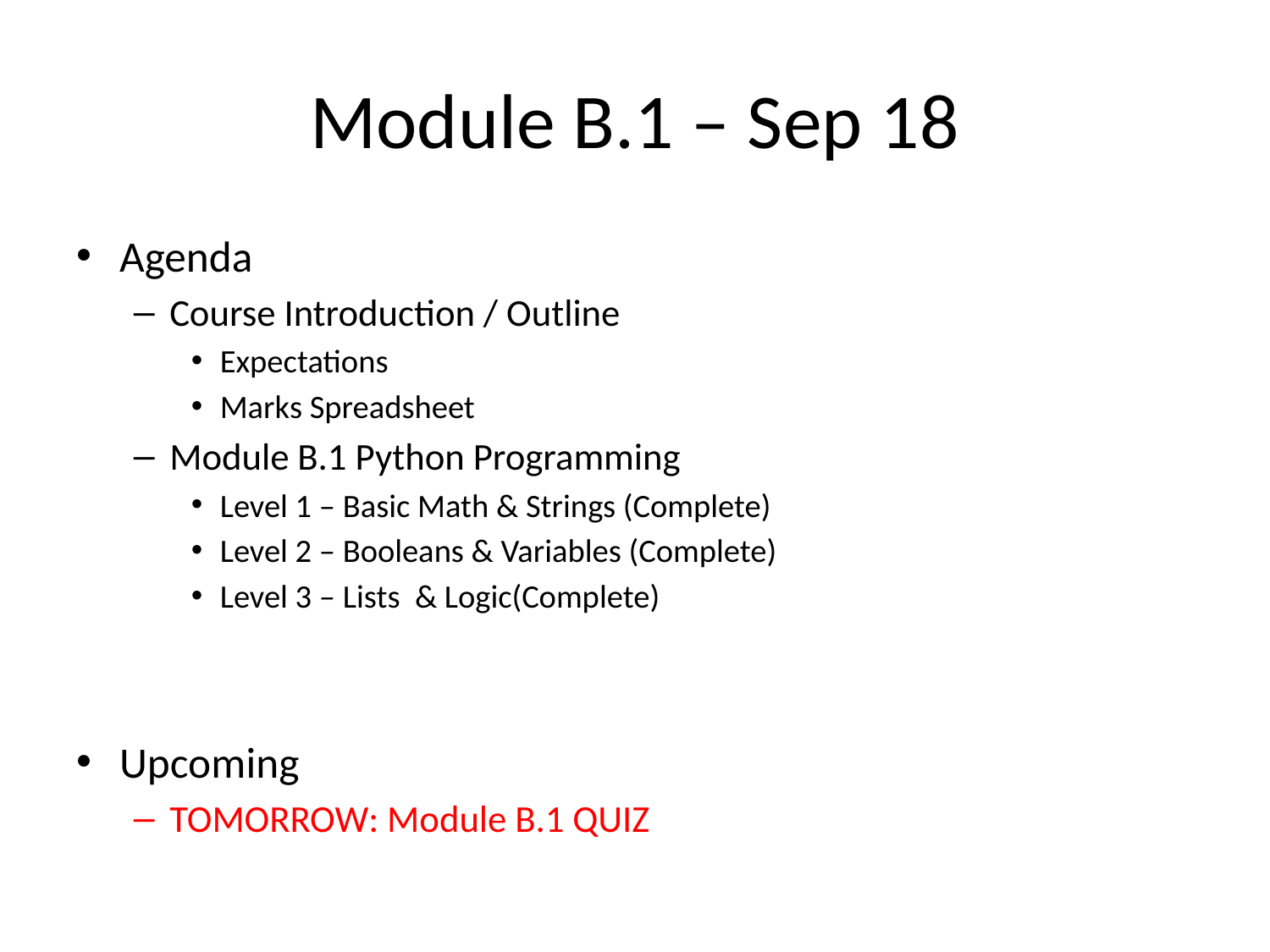

# Module B.1 – Sep 18
Agenda
Course Introduction / Outline
Expectations
Marks Spreadsheet
Module B.1 Python Programming
Level 1 – Basic Math & Strings (Complete)
Level 2 – Booleans & Variables (Complete)
Level 3 – Lists  & Logic(Complete)

Upcoming
TOMORROW: Module B.1 QUIZ